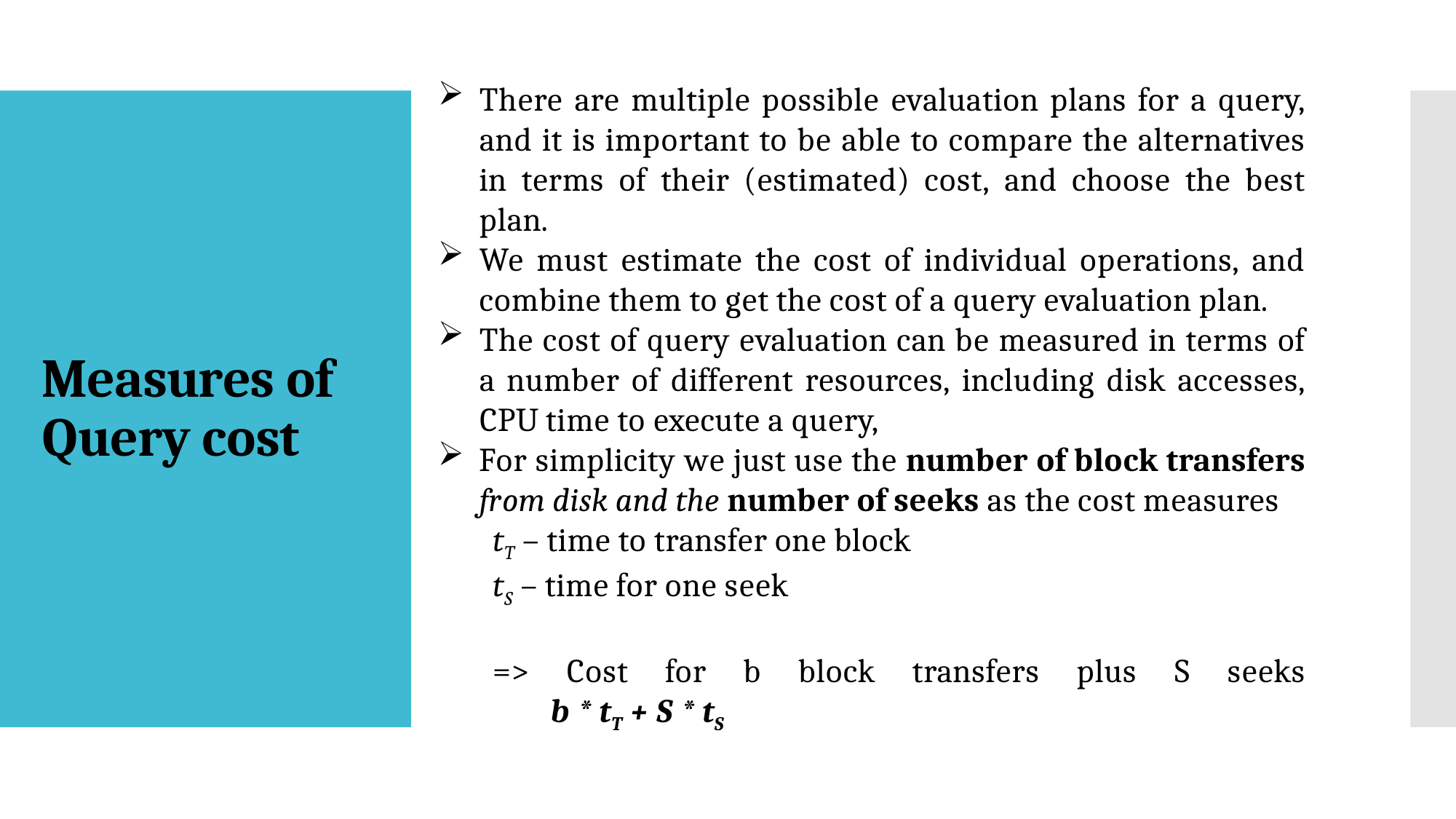

There are multiple possible evaluation plans for a query, and it is important to be able to compare the alternatives in terms of their (estimated) cost, and choose the best plan.
We must estimate the cost of individual operations, and combine them to get the cost of a query evaluation plan.
The cost of query evaluation can be measured in terms of a number of different resources, including disk accesses, CPU time to execute a query,
For simplicity we just use the number of block transfers from disk and the number of seeks as the cost measures
tT – time to transfer one block
tS – time for one seek

=> Cost for b block transfers plus S seeks
        b * tT + S * tS

# Measures of Query cost